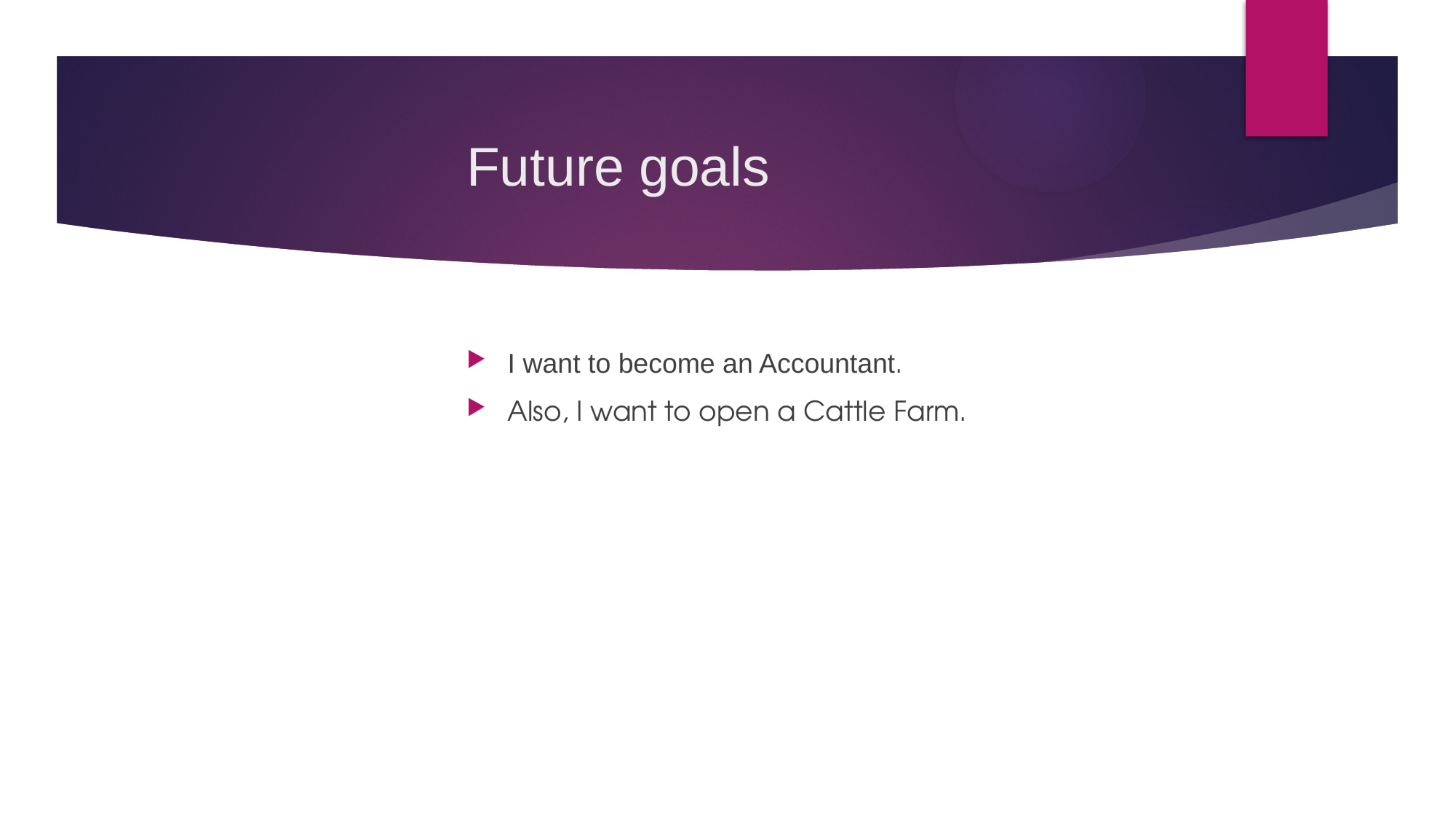

# Future goals
I want to become an Accountant.
Also, I want to open a Cattle Farm.